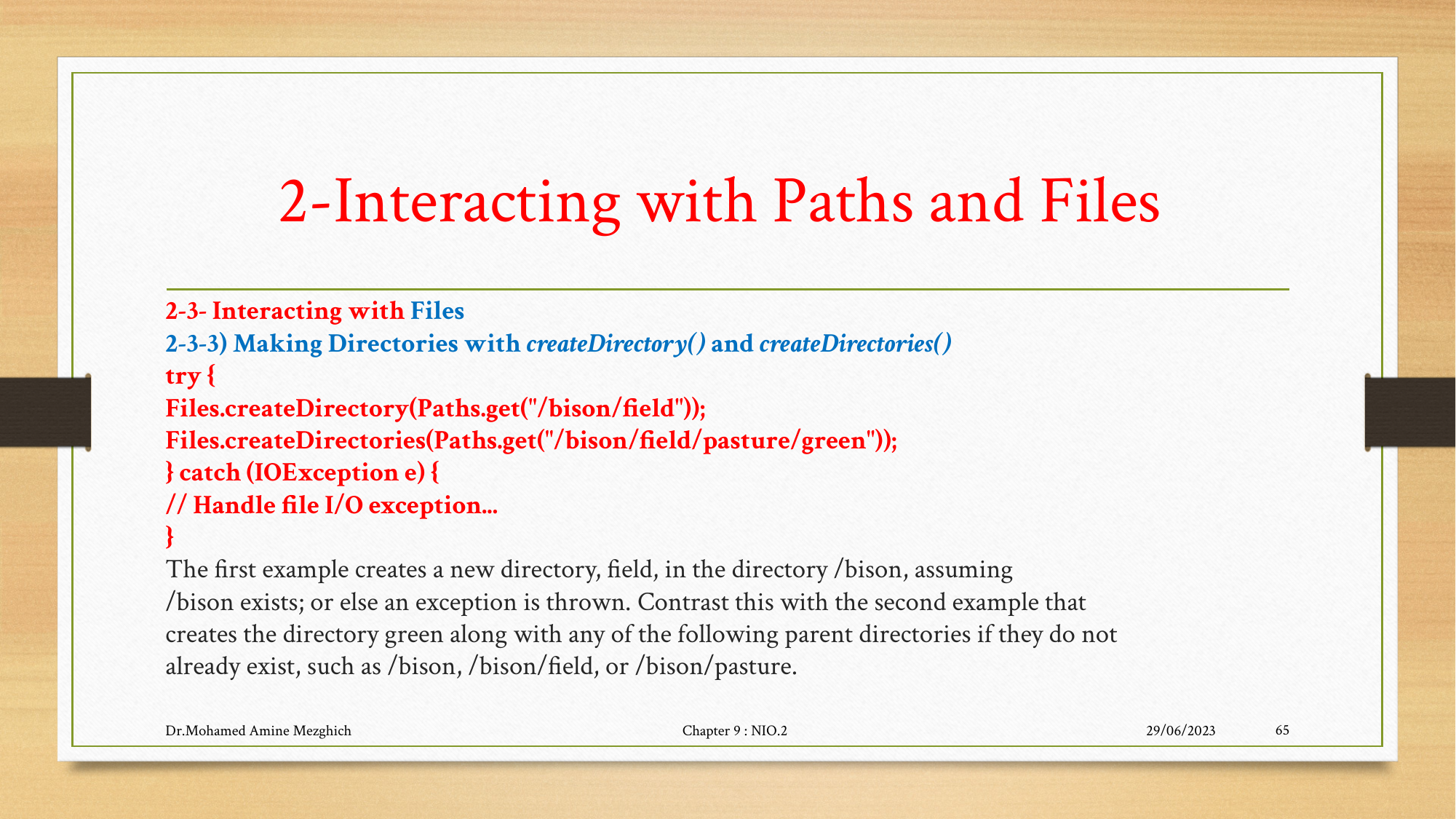

# 2-Interacting with Paths and Files
2-3- Interacting with Files
2-3-3) Making Directories with createDirectory() and createDirectories()
try {
Files.createDirectory(Paths.get("/bison/field"));
Files.createDirectories(Paths.get("/bison/field/pasture/green"));
} catch (IOException e) {
// Handle file I/O exception...
}
The first example creates a new directory, field, in the directory /bison, assuming
/bison exists; or else an exception is thrown. Contrast this with the second example that
creates the directory green along with any of the following parent directories if they do not
already exist, such as /bison, /bison/field, or /bison/pasture.
Dr.Mohamed Amine Mezghich                                                                                                Chapter 9 : NIO.2
29/06/2023
65